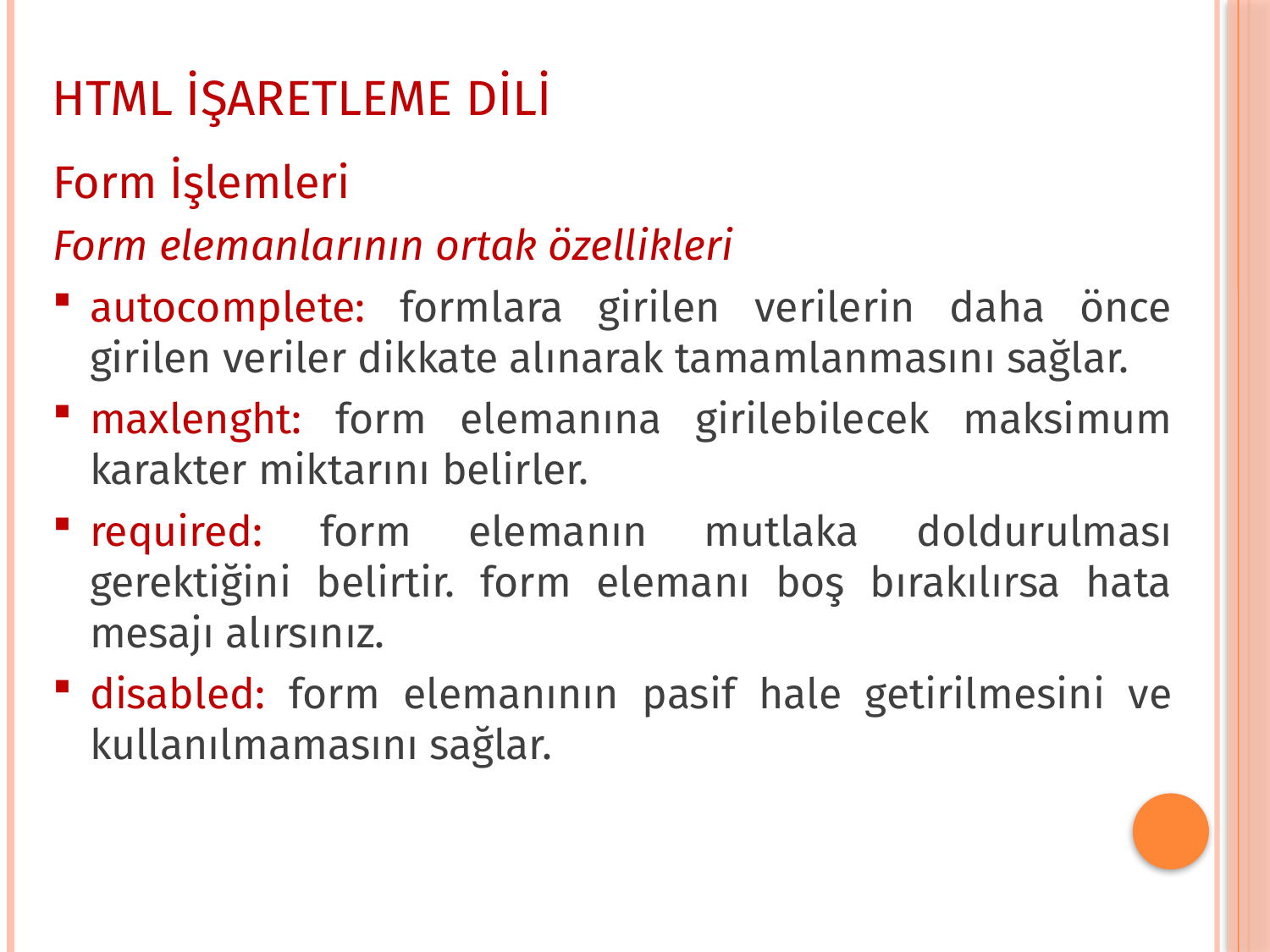

HTML İŞARETLEME DİLİ
Form İşlemleri
Form elemanlarının ortak özellikleri
autocomplete: formlara girilen verilerin daha önce girilen veriler dikkate alınarak tamamlanmasını sağlar.
maxlenght: form elemanına girilebilecek maksimum karakter miktarını belirler.
required: form elemanın mutlaka doldurulması gerektiğini belirtir. form elemanı boş bırakılırsa hata mesajı alırsınız.
disabled: form elemanının pasif hale getirilmesini ve kullanılmamasını sağlar.